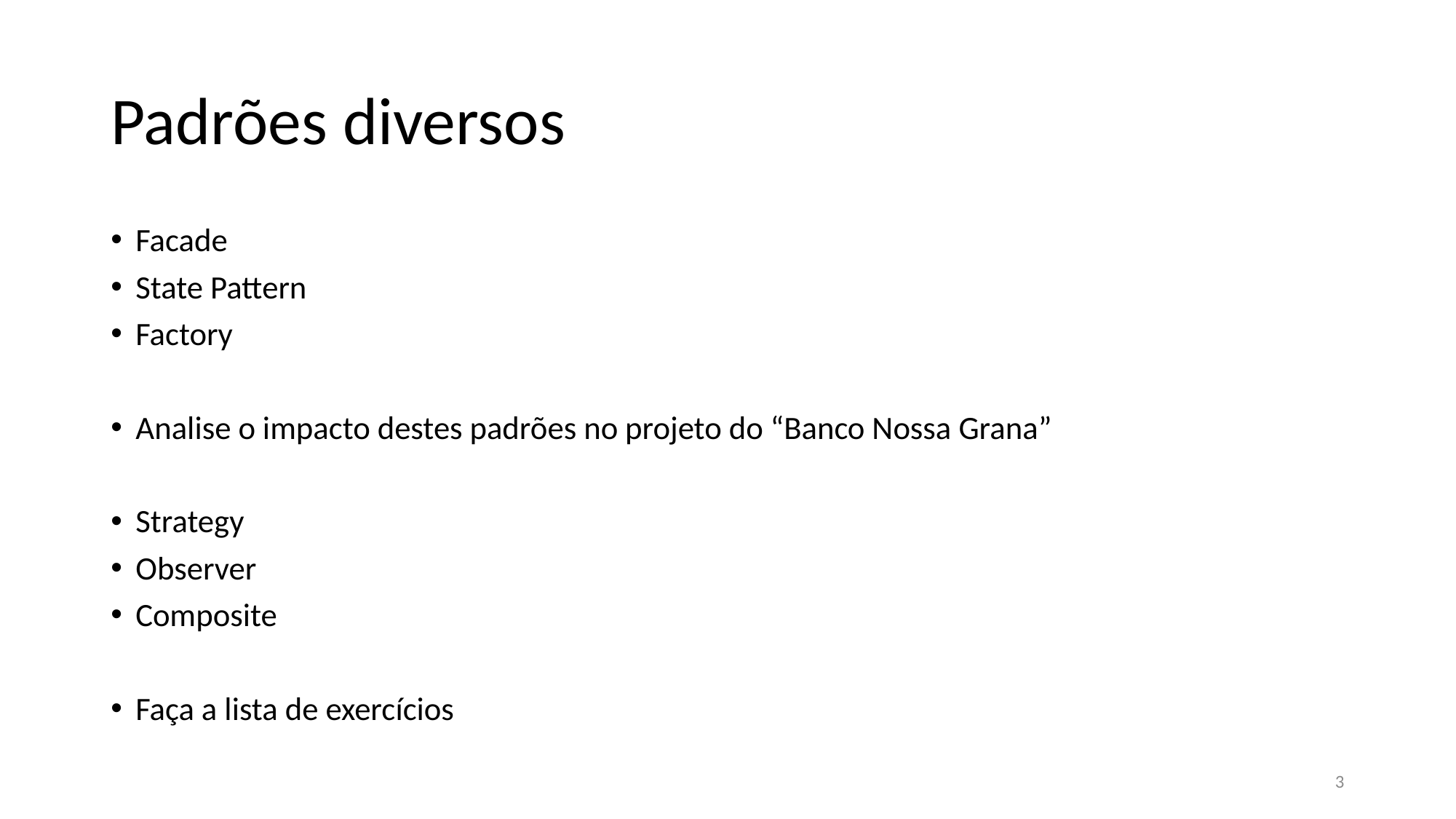

# Padrões diversos
Facade
State Pattern
Factory

Analise o impacto destes padrões no projeto do “Banco Nossa Grana”

Strategy
Observer
Composite

Faça a lista de exercícios

3